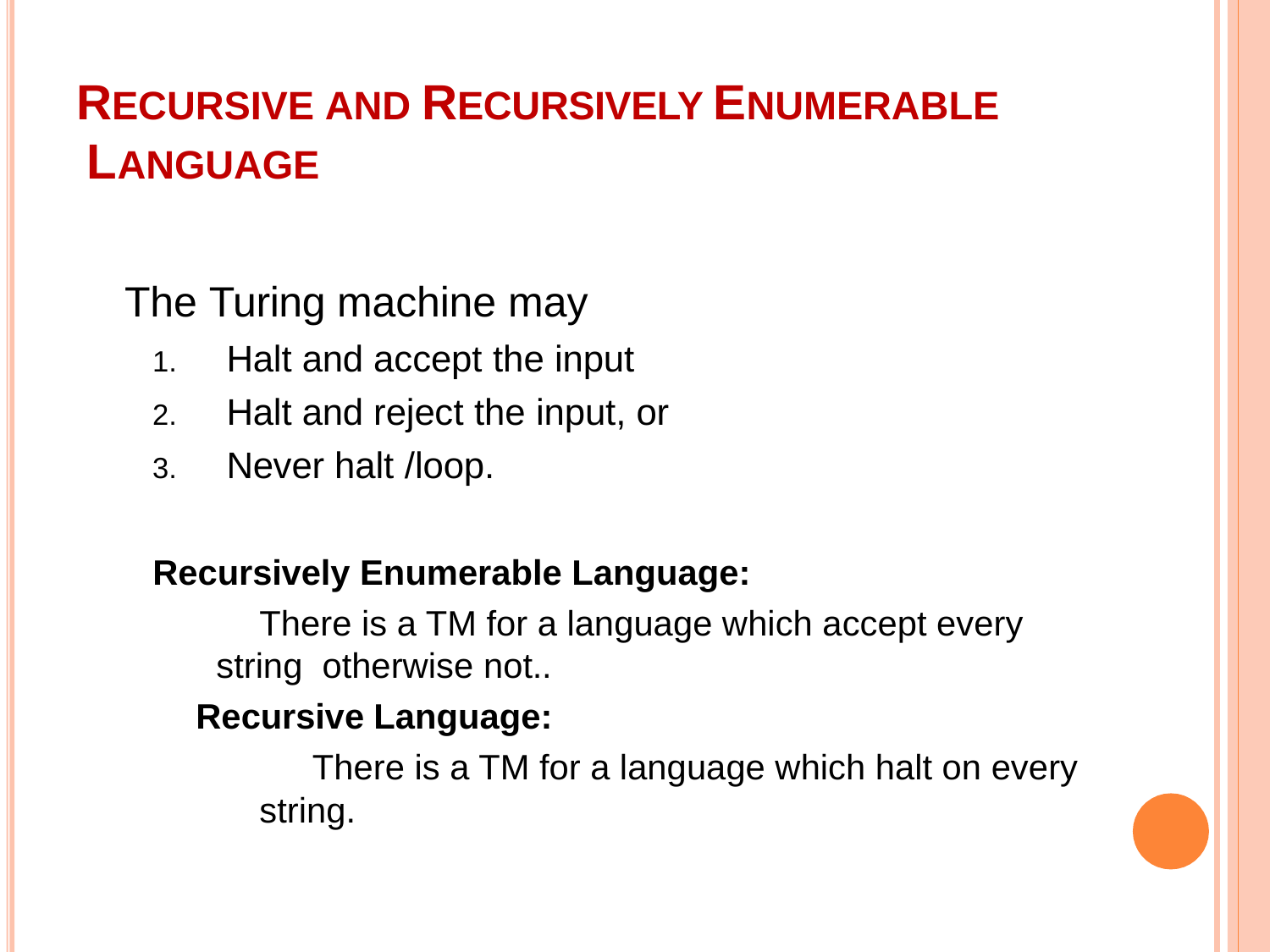

# RECURSIVE AND RECURSIVELY ENUMERABLE  LANGUAGE
The Turing machine may
Halt and accept the input
Halt and reject the input, or
Never halt /loop.

Recursively Enumerable Language:
There is a TM for a language which accept every string  otherwise not..
Recursive Language:
There is a TM for a language which halt on every
string.